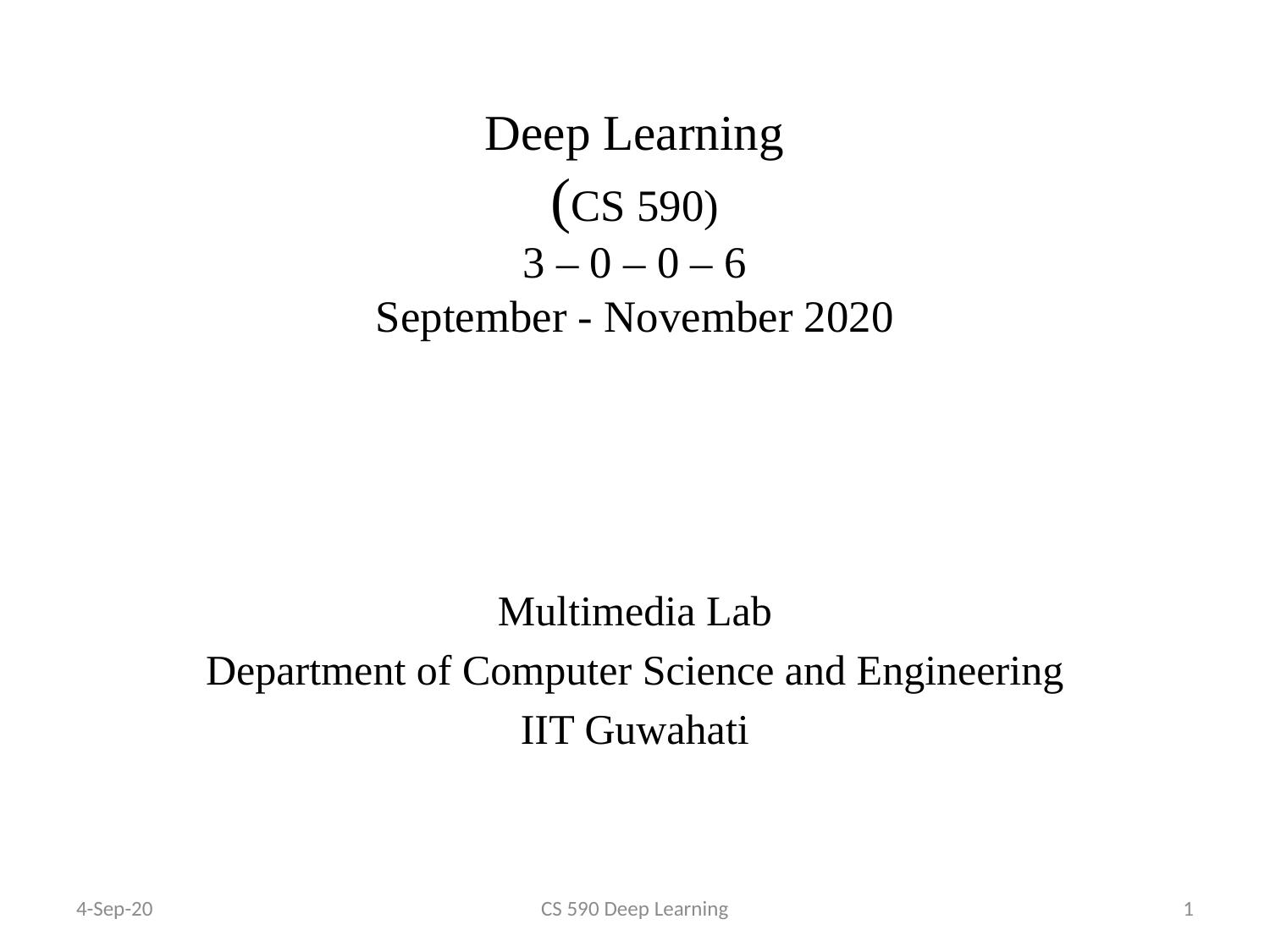

# Deep Learning (CS 590) 3 – 0 – 0 – 6 September - November 2020

Multimedia Lab
Department of Computer Science and Engineering
IIT Guwahati
4-Sep-20
CS 590 Deep Learning
1